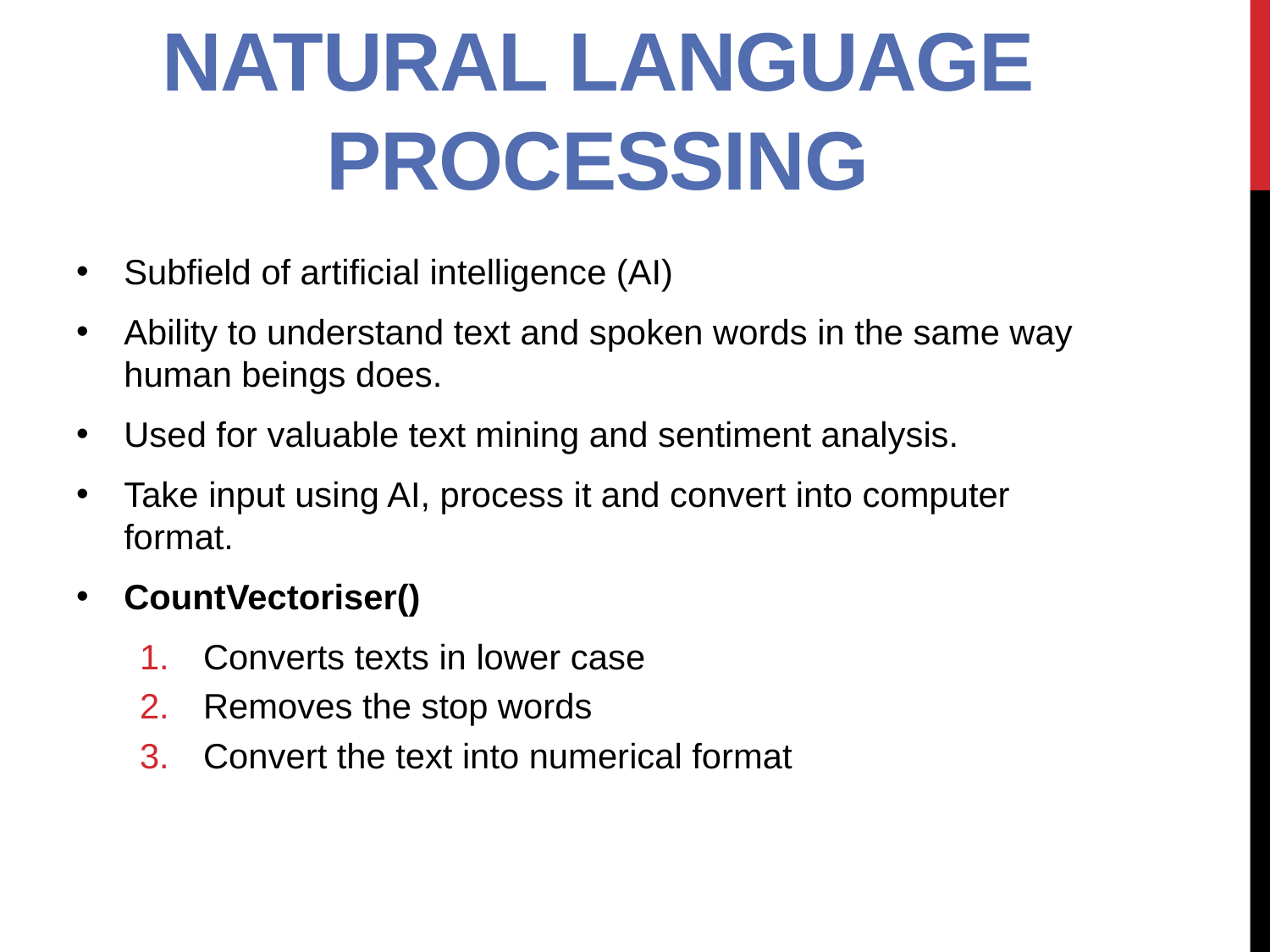

# Natural language processing
Subfield of artificial intelligence (AI)
Ability to understand text and spoken words in the same way human beings does.
Used for valuable text mining and sentiment analysis.
Take input using AI, process it and convert into computer format.
CountVectoriser()
Converts texts in lower case
Removes the stop words
Convert the text into numerical format